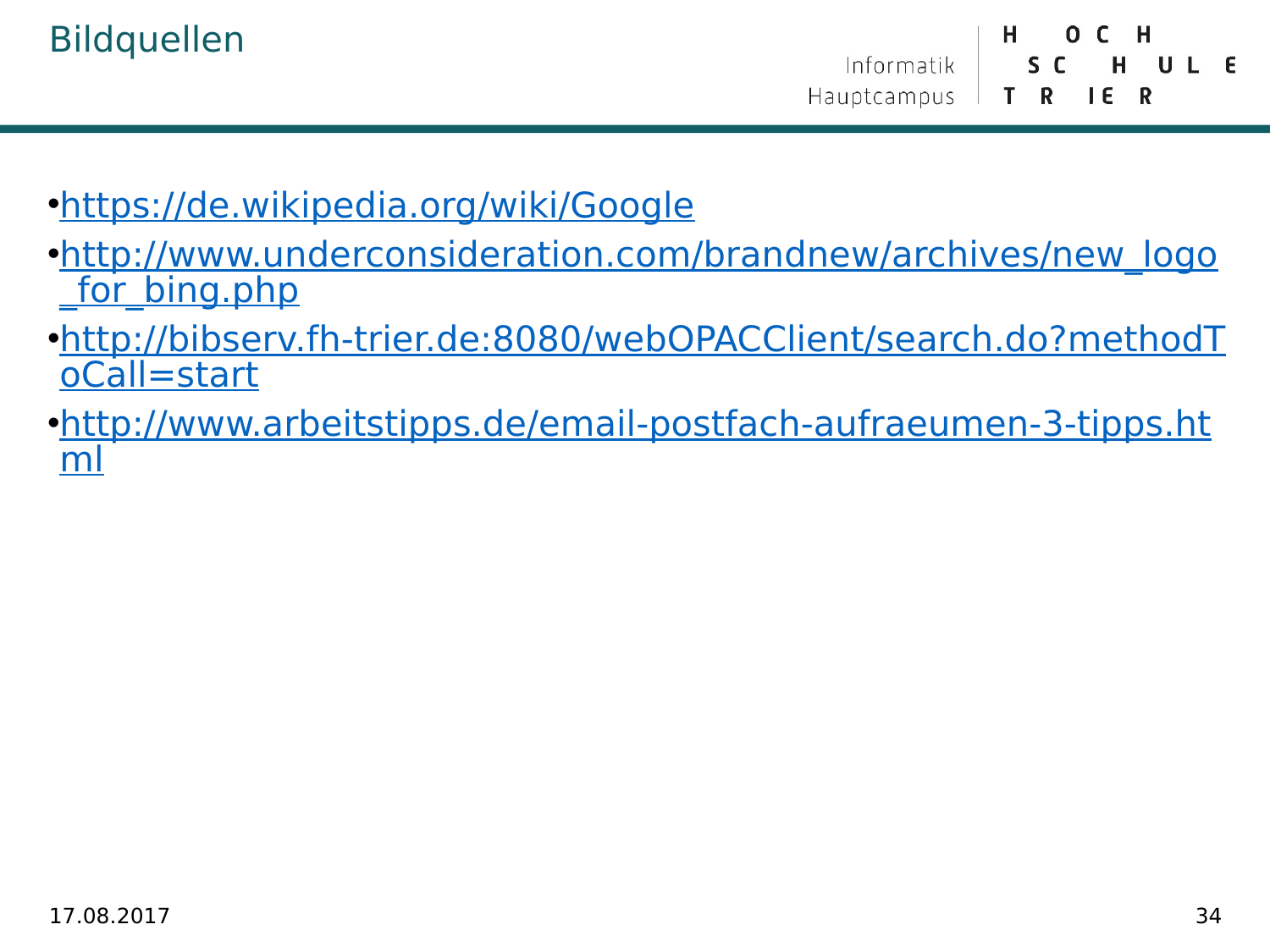

# Bildquellen
https://de.wikipedia.org/wiki/Google
http://www.underconsideration.com/brandnew/archives/new_logo_for_bing.php
http://bibserv.fh-trier.de:8080/webOPACClient/search.do?methodToCall=start
http://www.arbeitstipps.de/email-postfach-aufraeumen-3-tipps.html

17.08.2017

34